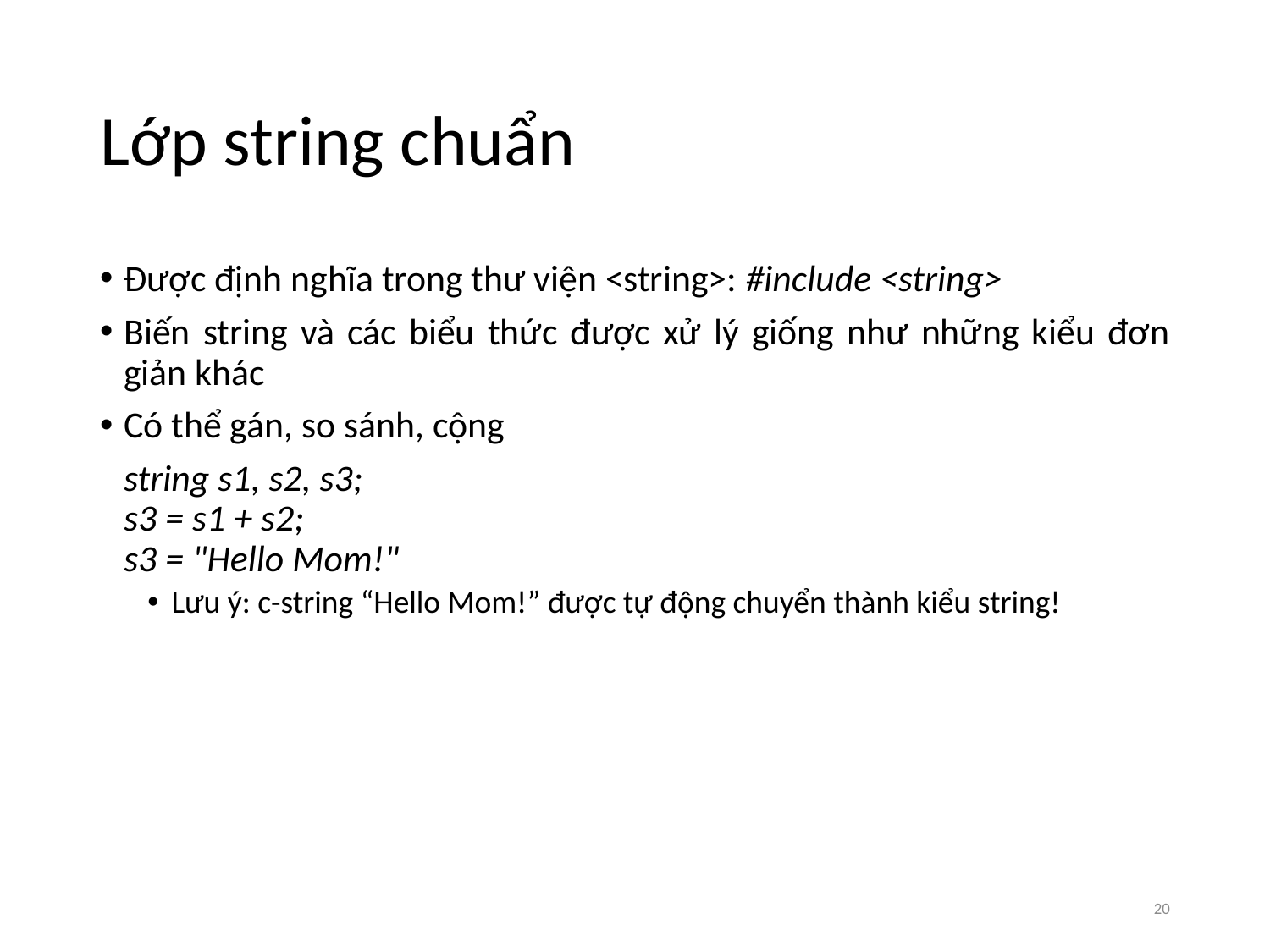

# Lớp string chuẩn
Được định nghĩa trong thư viện <string>: #include <string>
Biến string và các biểu thức được xử lý giống như những kiểu đơn giản khác
Có thể gán, so sánh, cộng
	string s1, s2, s3;
s3 = s1 + s2;
s3 = "Hello Mom!"
Lưu ý: c-string “Hello Mom!” được tự động chuyển thành kiểu string!
20